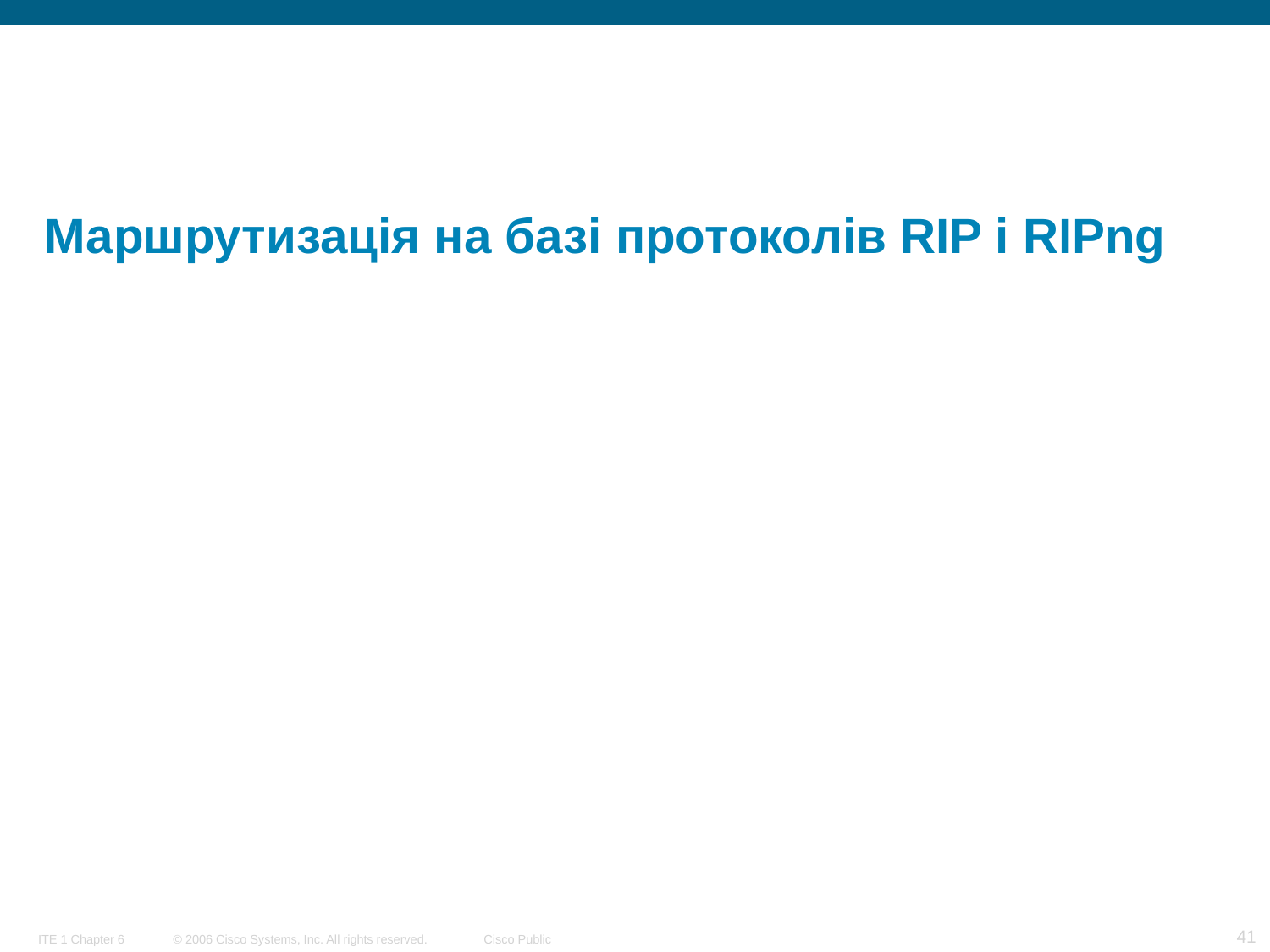

# Маршрутизація на базі протоколів RIP і RIPng